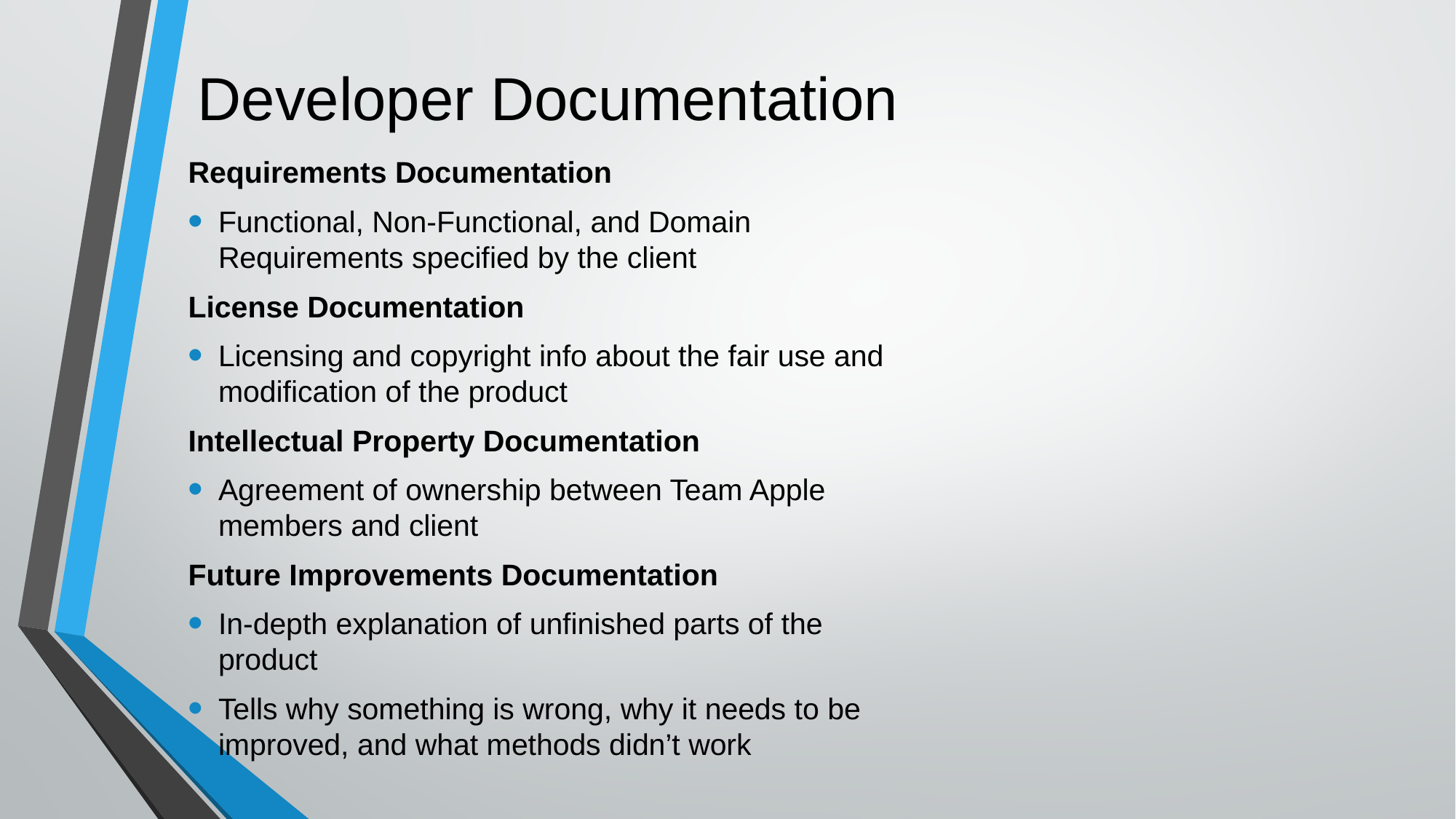

# Developer Documentation
Requirements Documentation
Functional, Non-Functional, and Domain Requirements specified by the client
License Documentation
Licensing and copyright info about the fair use and modification of the product
Intellectual Property Documentation
Agreement of ownership between Team Apple members and client
Future Improvements Documentation
In-depth explanation of unfinished parts of the product
Tells why something is wrong, why it needs to be improved, and what methods didn’t work